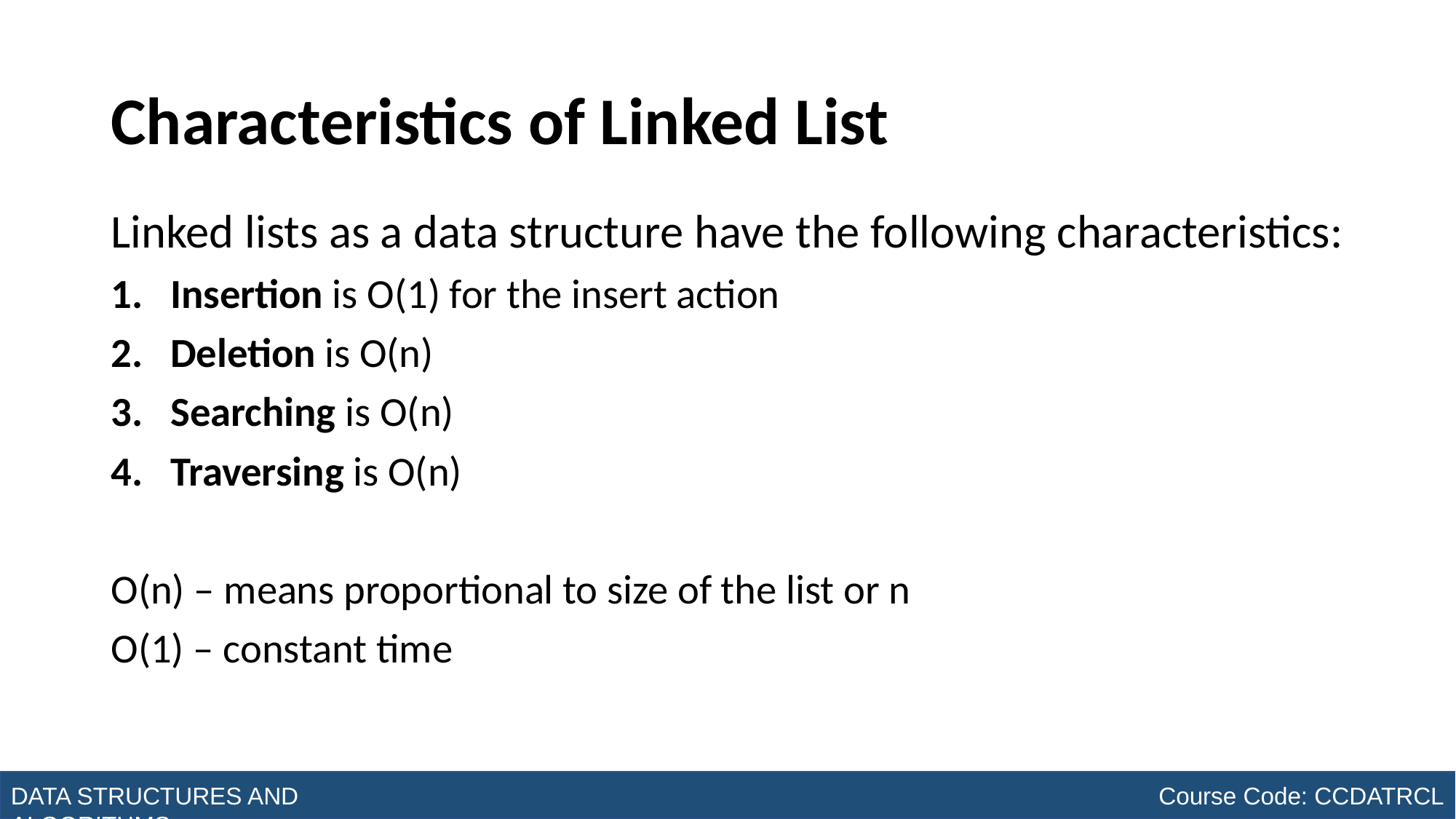

# Characteristics of Linked List
Linked lists as a data structure have the following characteristics:
Insertion is O(1) for the insert action
Deletion is O(n)
Searching is O(n)
Traversing is O(n)

O(n) – means proportional to size of the list or n
O(1) – constant time

Joseph Marvin R. Imperial
DATA STRUCTURES AND ALGORITHMS
NU College of Computing and Information Technologies
Course Code: CCDATRCL